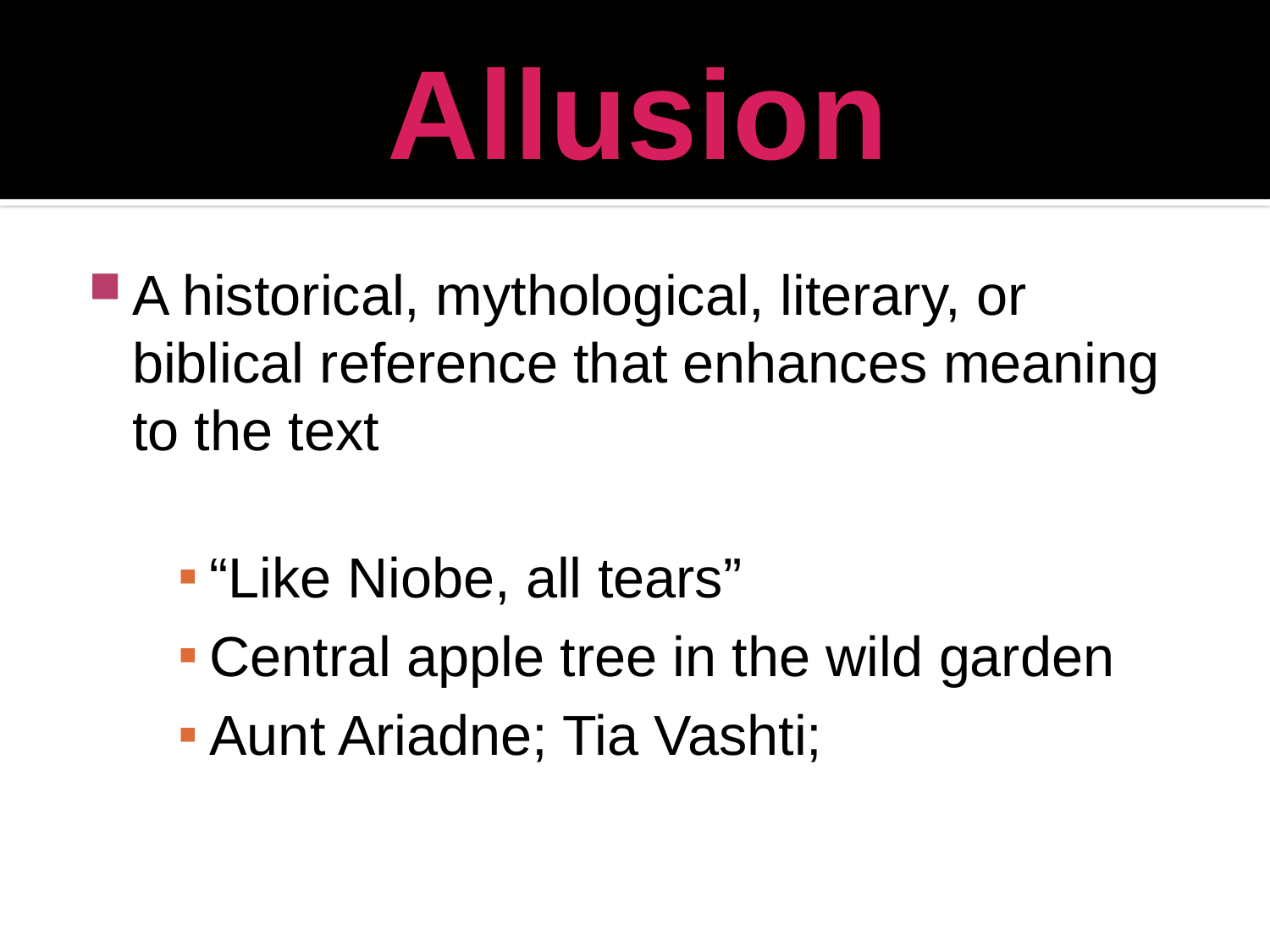

# Allusion
A historical, mythological, literary, or biblical reference that enhances meaning to the text

“Like Niobe, all tears”
Central apple tree in the wild garden
Aunt Ariadne; Tia Vashti;